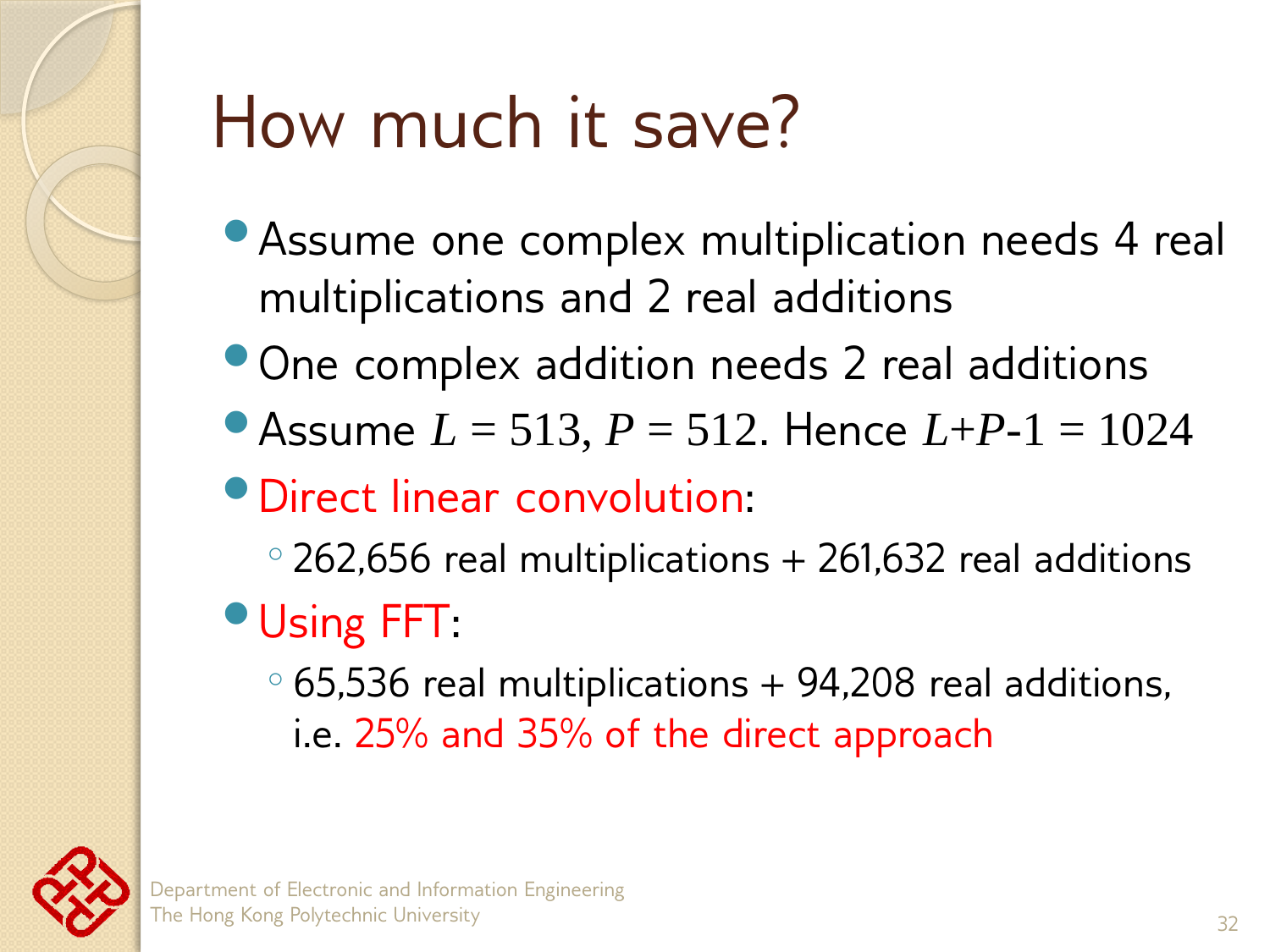

# How much it save?
Assume one complex multiplication needs 4 real multiplications and 2 real additions
One complex addition needs 2 real additions
Assume L = 513, P = 512. Hence L+P-1 = 1024
Direct linear convolution:
262,656 real multiplications + 261,632 real additions
Using FFT:
65,536 real multiplications + 94,208 real additions, i.e. 25% and 35% of the direct approach
32